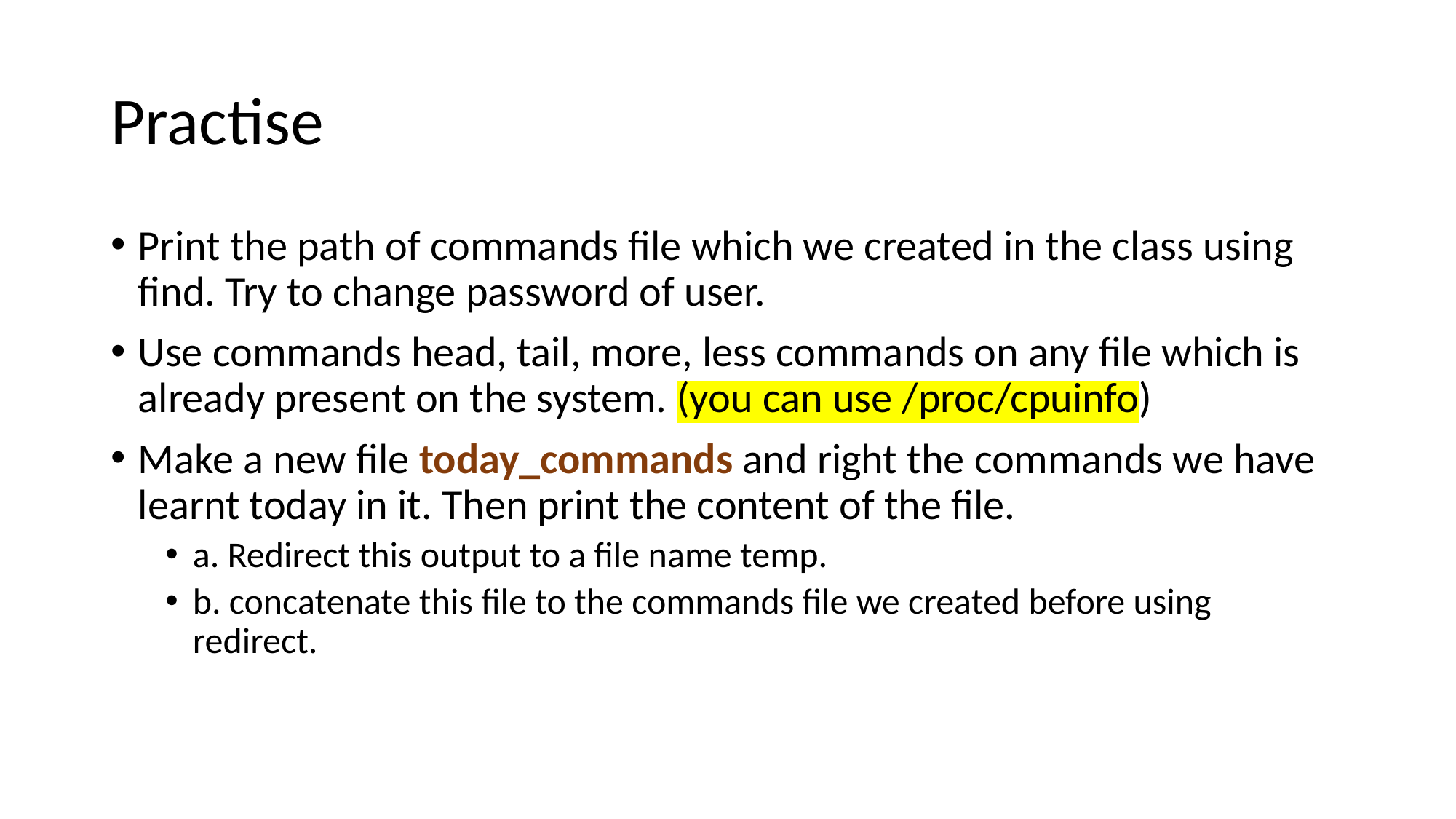

# Practise
Print the path of commands file which we created in the class using find. Try to change password of user.
Use commands head, tail, more, less commands on any file which is already present on the system. (you can use /proc/cpuinfo)
Make a new file today_commands and right the commands we have learnt today in it. Then print the content of the file.
a. Redirect this output to a file name temp.
b. concatenate this file to the commands file we created before using redirect.